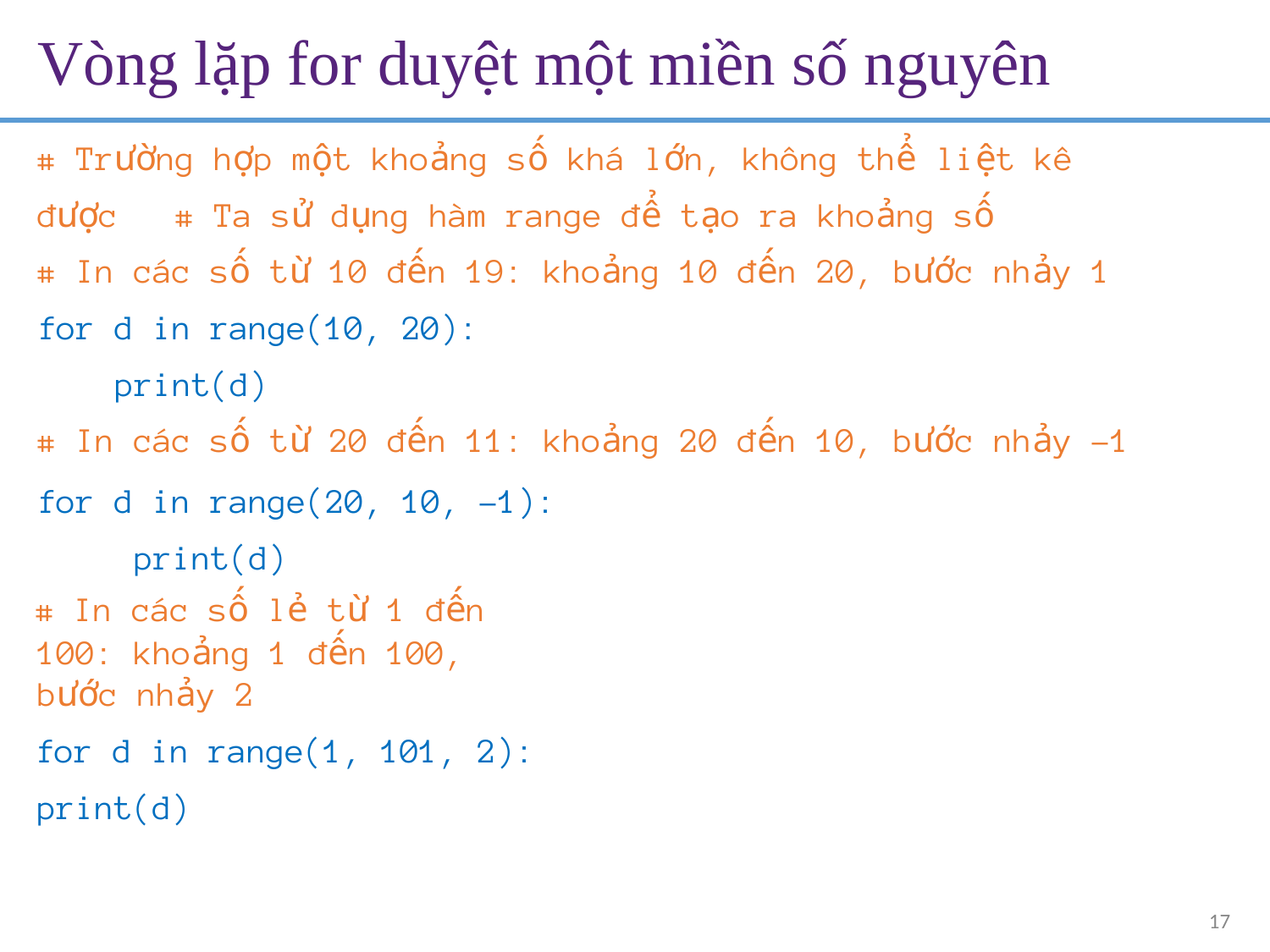

# Vòng lặp for duyệt một miền số nguyên
# Trường hợp một khoảng số khá lớn, không thể liệt kê được   # Ta sử dụng hàm range để tạo ra khoảng số
# In các số từ 10 đến 19: khoảng 10 đến 20, bước nhảy 1
for d in range(10, 20):
print(d)
# In các số từ 20 đến 11: khoảng 20 đến 10, bước nhảy -1
for d in range(20, 10, -1):  print(d)
# In các số lẻ từ 1 đến 100: khoảng 1 đến 100, bước nhảy 2
for d in range(1, 101, 2):
print(d)

17